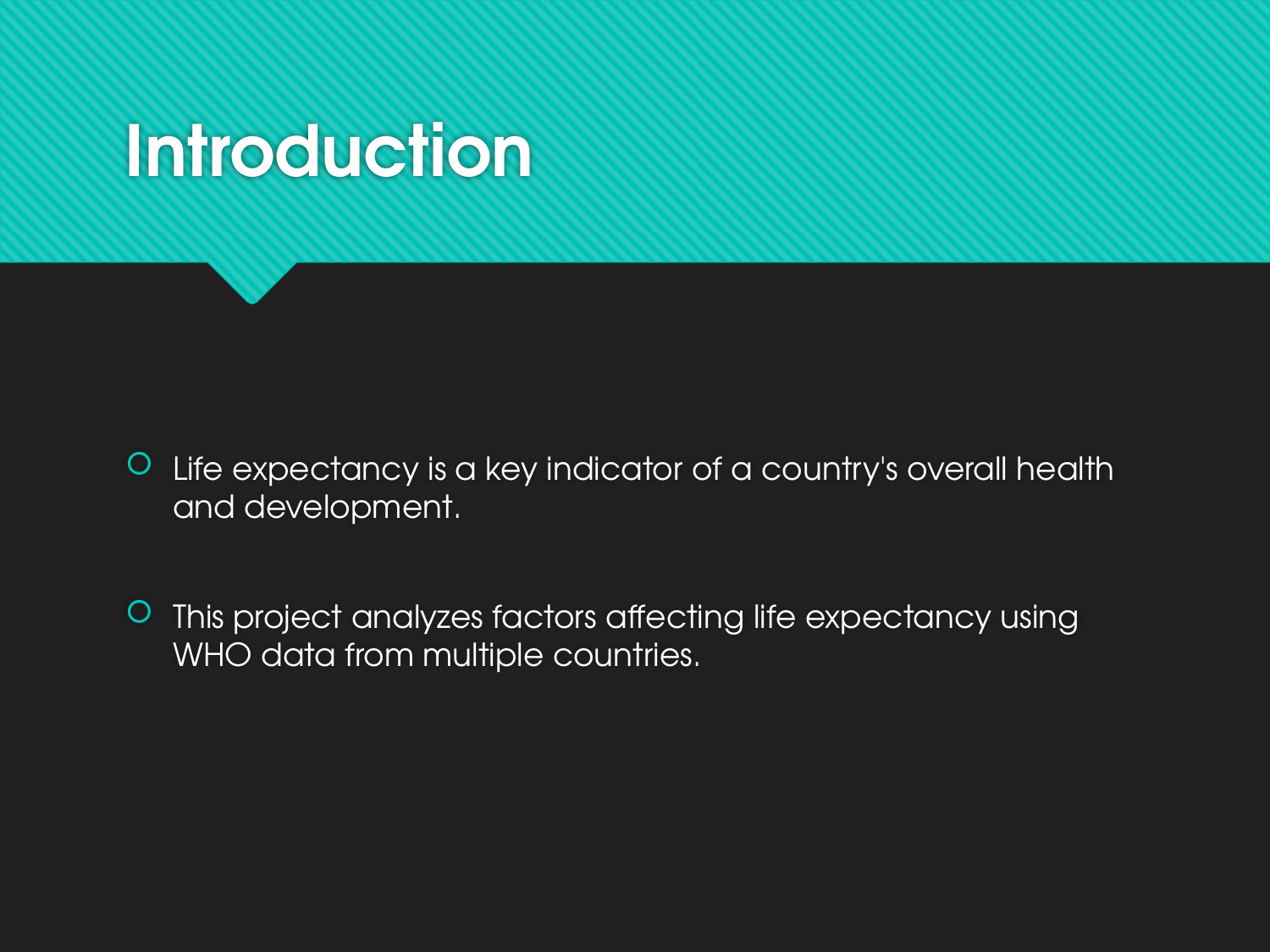

# Introduction
Life expectancy is a key indicator of a country's overall health and development.

This project analyzes factors affecting life expectancy using WHO data from multiple countries.